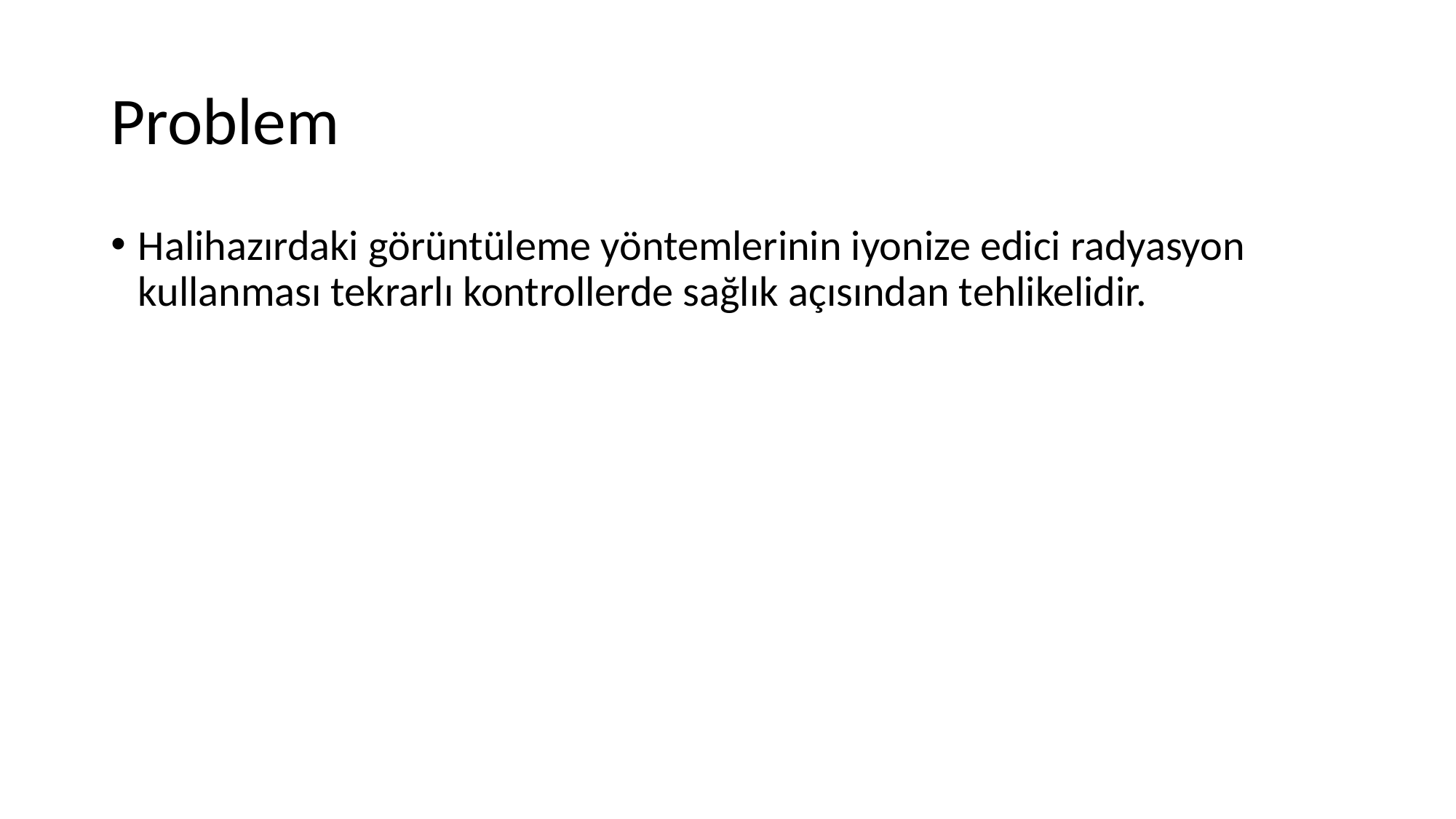

# Problem
Halihazırdaki görüntüleme yöntemlerinin iyonize edici radyasyon kullanması tekrarlı kontrollerde sağlık açısından tehlikelidir.